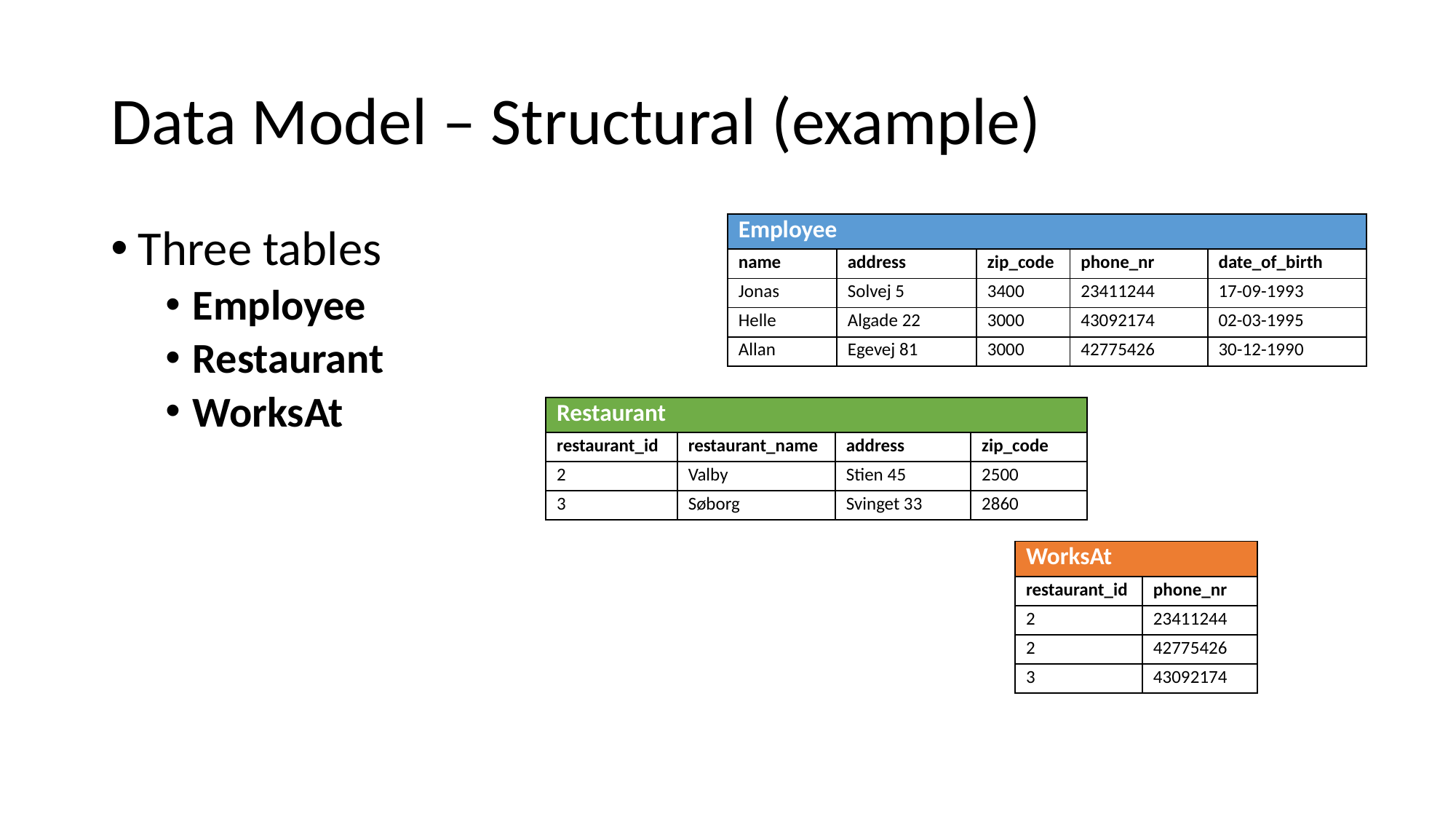

# Data Model – Structural (example)
| Employee |  |  |  |  |
| --- | --- | --- | --- | --- |
| name | address | zip\_code | phone\_nr | date\_of\_birth |
| Jonas | Solvej 5 | 3400 | 23411244 | 17-09-1993 |
| Helle | Algade 22 | 3000 | 43092174 | 02-03-1995 |
| Allan | Egevej 81 | 3000 | 42775426 | 30-12-1990 |
Three tables
Employee
Restaurant
WorksAt
| Restaurant |  |  |  |
| --- | --- | --- | --- |
| restaurant\_id | restaurant\_name | address | zip\_code |
| 2 | Valby | Stien 45 | 2500 |
| 3 | Søborg | Svinget 33 | 2860 |
| WorksAt |  |
| --- | --- |
| restaurant\_id | phone\_nr |
| 2 | 23411244 |
| 2 | 42775426 |
| 3 | 43092174 |